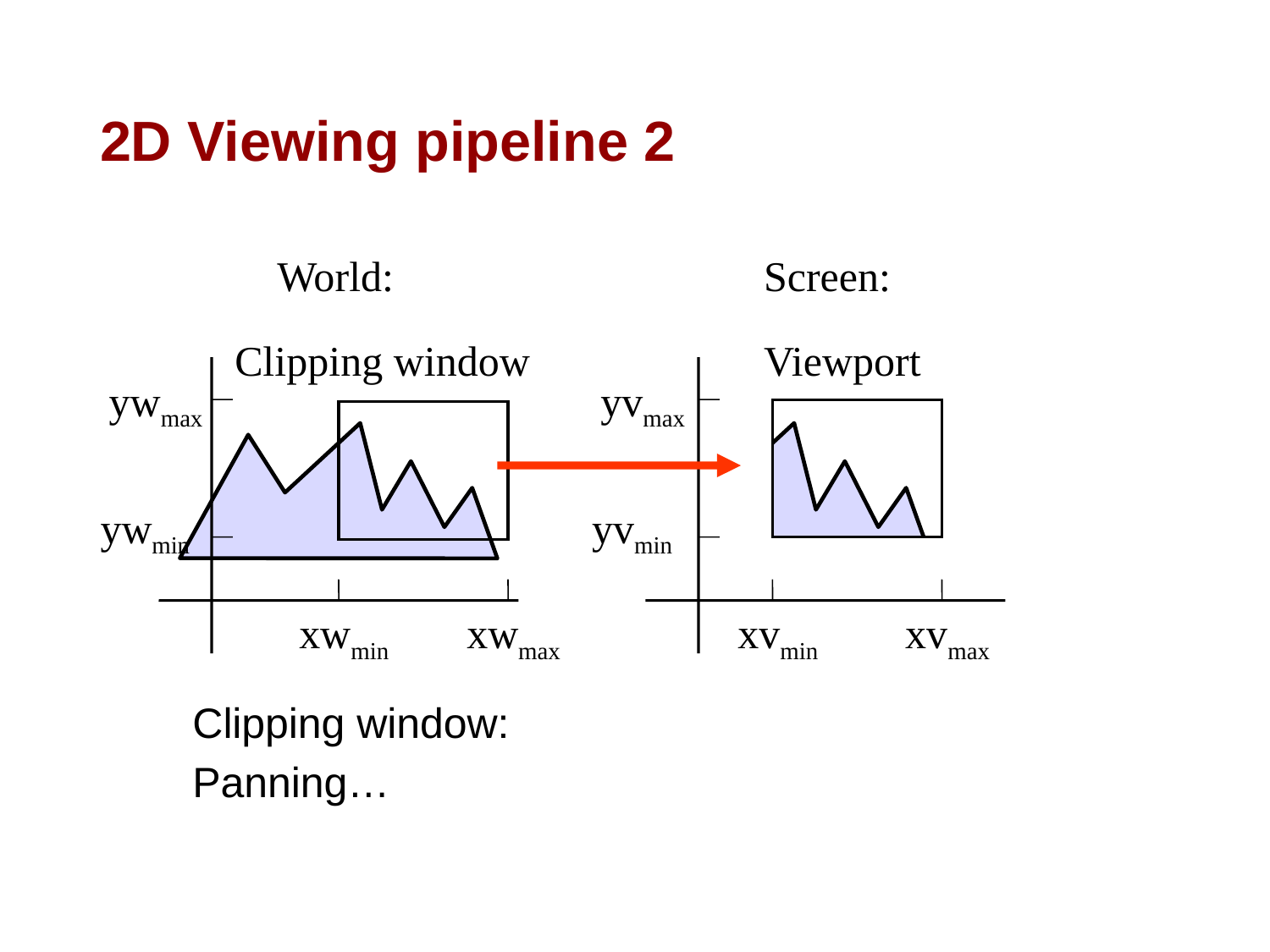

# 2D Viewing pipeline 2
World:
Screen:
Clipping window
Viewport

ywmax
yvmax

xwmin
xwmax

ywmin
yvmin

xvmin
xvmax
Clipping window:
Panning…